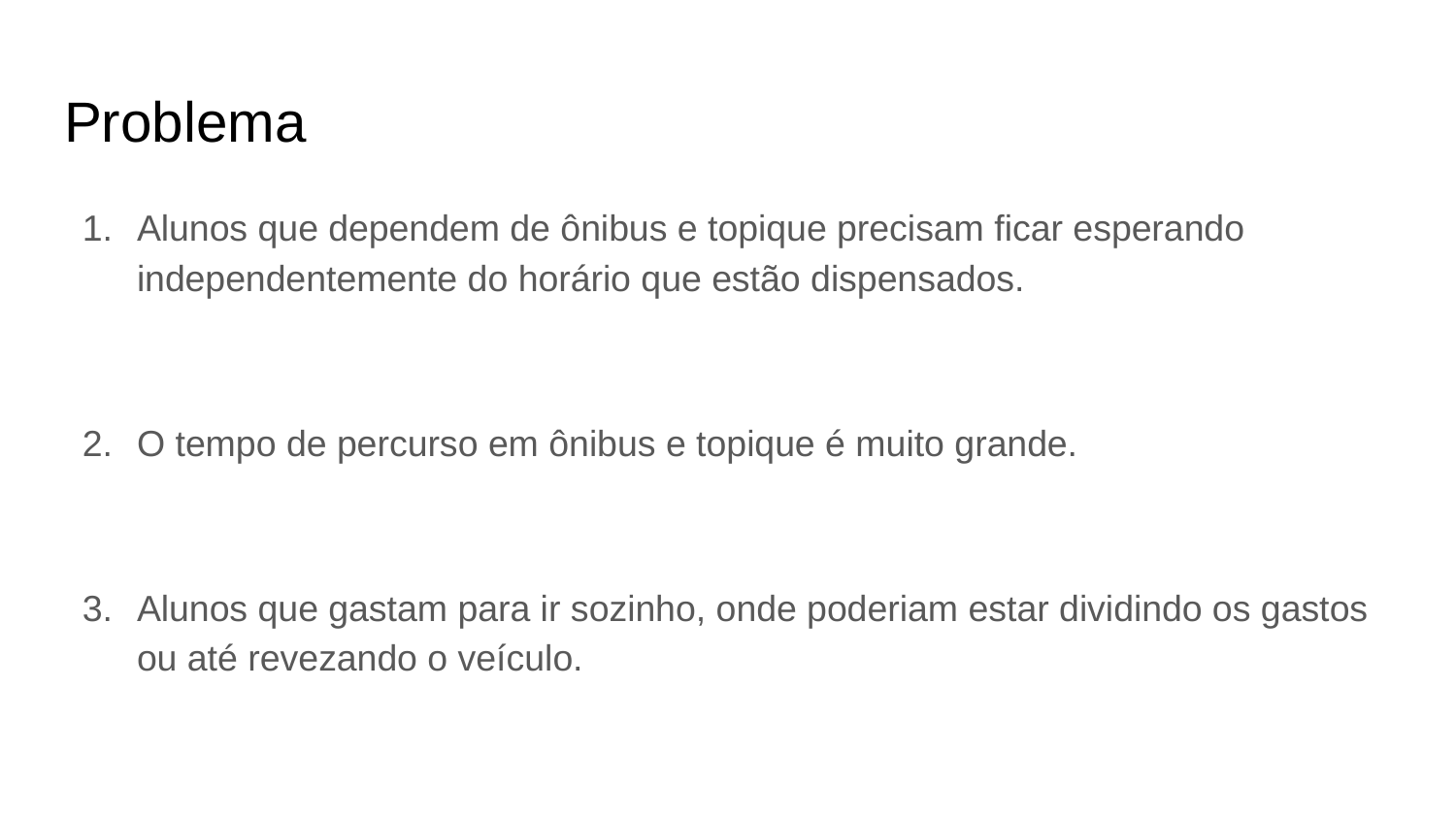

# Problema
Alunos que dependem de ônibus e topique precisam ficar esperando independentemente do horário que estão dispensados.

O tempo de percurso em ônibus e topique é muito grande.

Alunos que gastam para ir sozinho, onde poderiam estar dividindo os gastos ou até revezando o veículo.